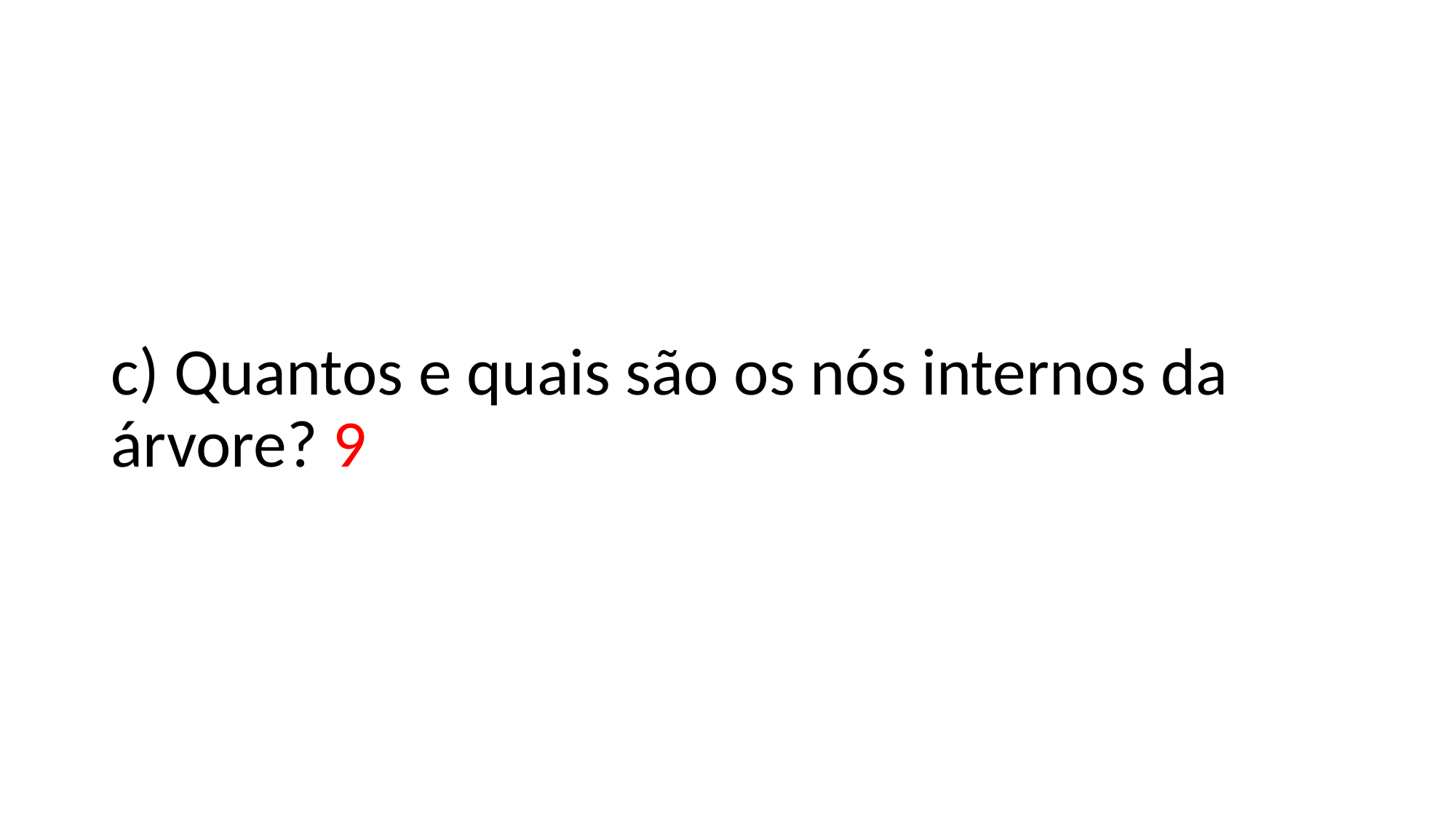

# c) Quantos e quais são os nós internos da árvore? 9